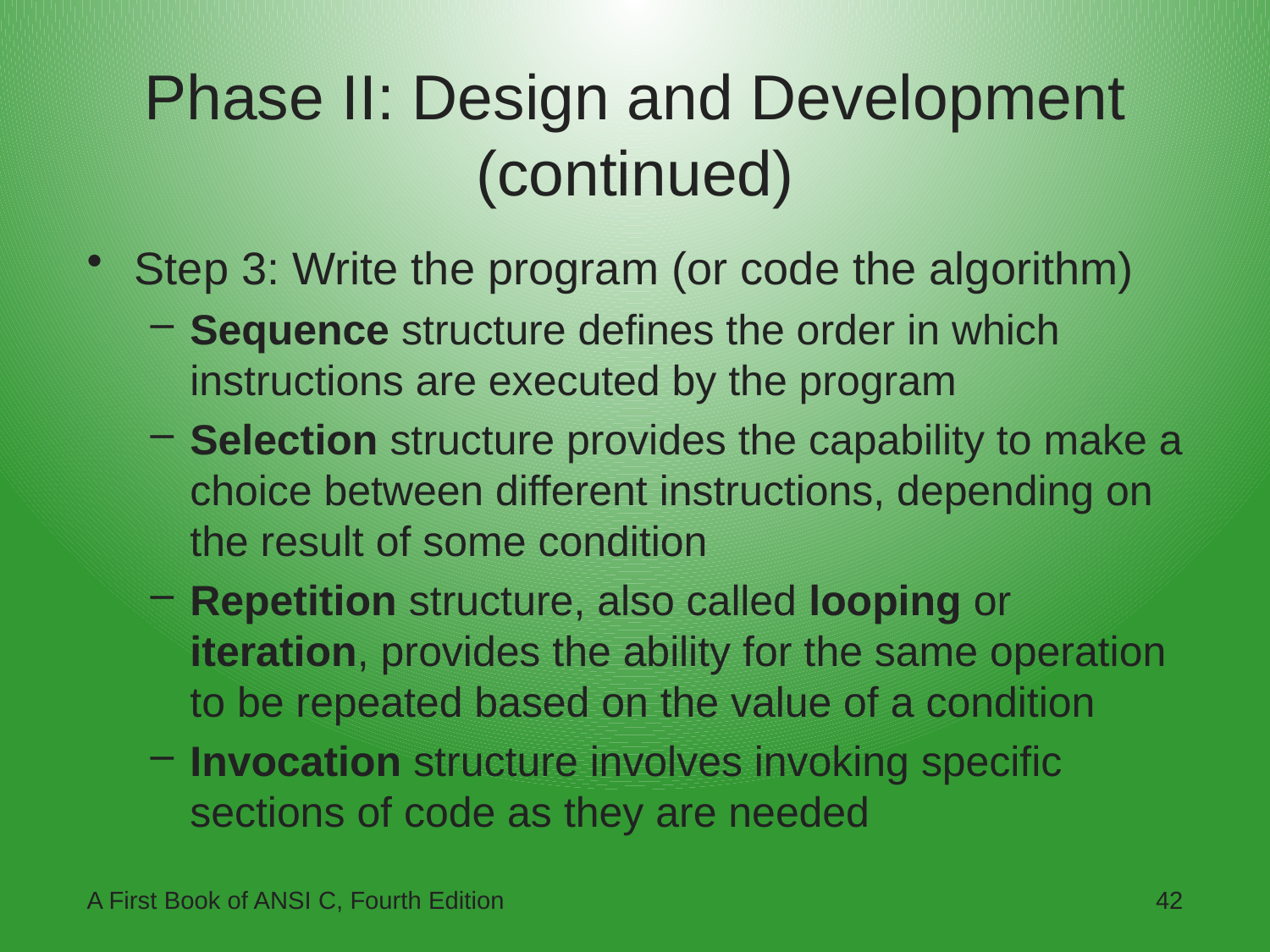

# Phase II: Design and Development (continued)
Step 3: Write the program (or code the algorithm)
Sequence structure defines the order in which instructions are executed by the program
Selection structure provides the capability to make a choice between different instructions, depending on the result of some condition
Repetition structure, also called looping or iteration, provides the ability for the same operation to be repeated based on the value of a condition
Invocation structure involves invoking specific sections of code as they are needed
A First Book of ANSI C, Fourth Edition
42